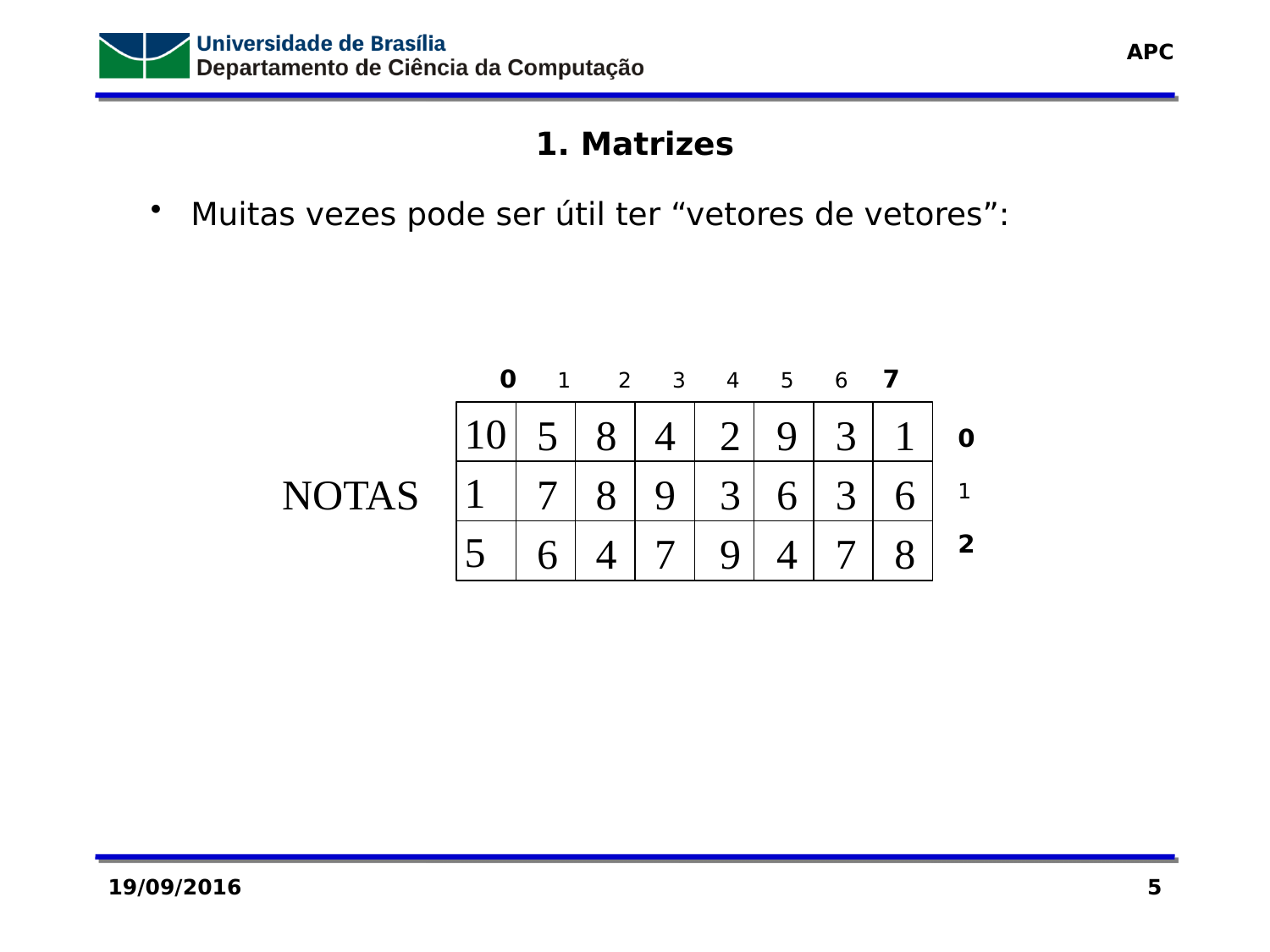

1. Matrizes
 Muitas vezes pode ser útil ter “vetores de vetores”:
0      1       2      3      4      5      6     7
10

5

8

4

2

9

3

1
0

1

2
1

7

8

9

3

6

3

6
NOTAS
5

6

4

7

9

4

7

8
19/09/2016
5